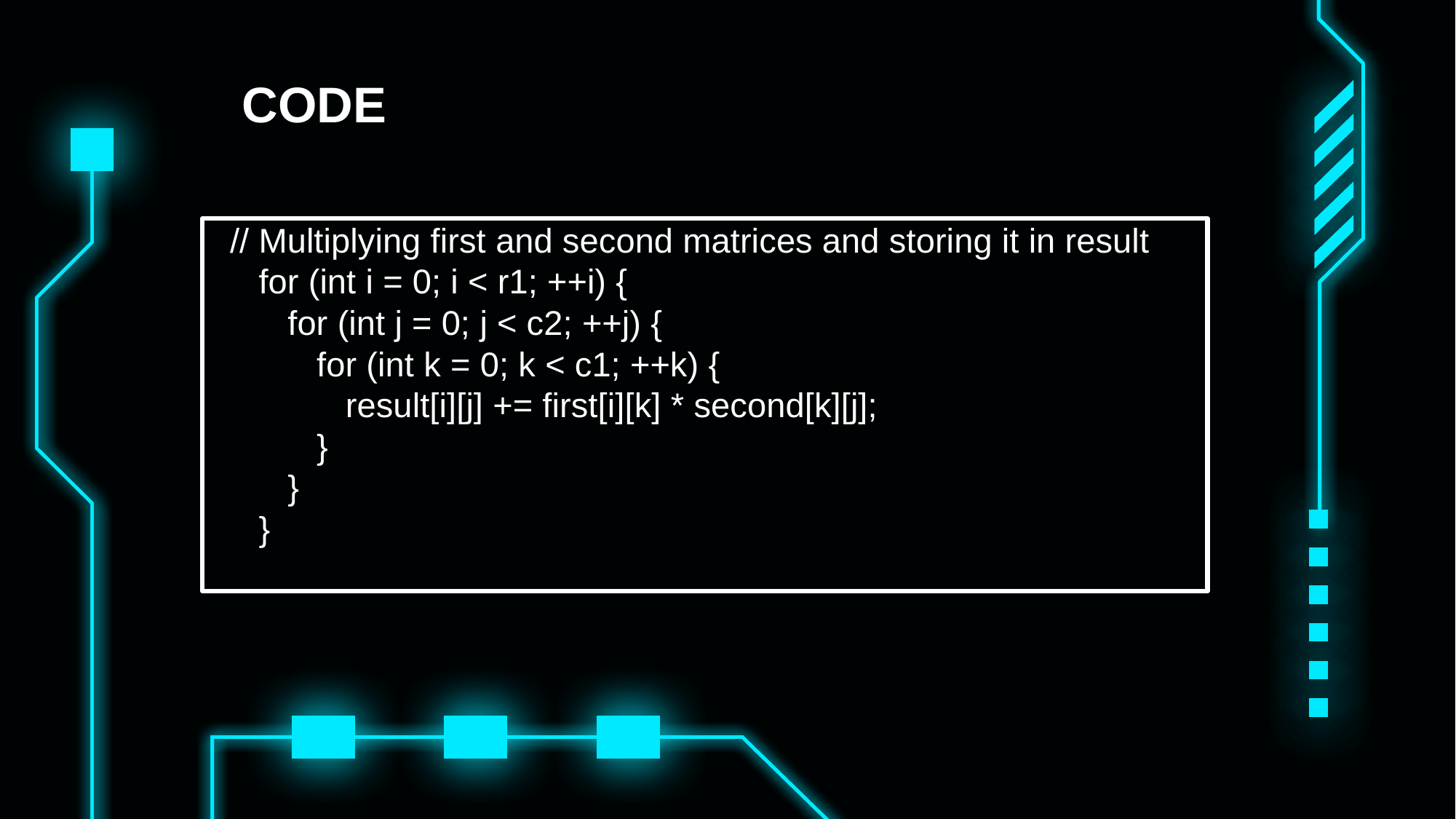

# CODE
// Multiplying first and second matrices and storing it in result
   for (int i = 0; i < r1; ++i) {
      for (int j = 0; j < c2; ++j) {
         for (int k = 0; k < c1; ++k) {
            result[i][j] += first[i][k] * second[k][j];
         }
      }
   }